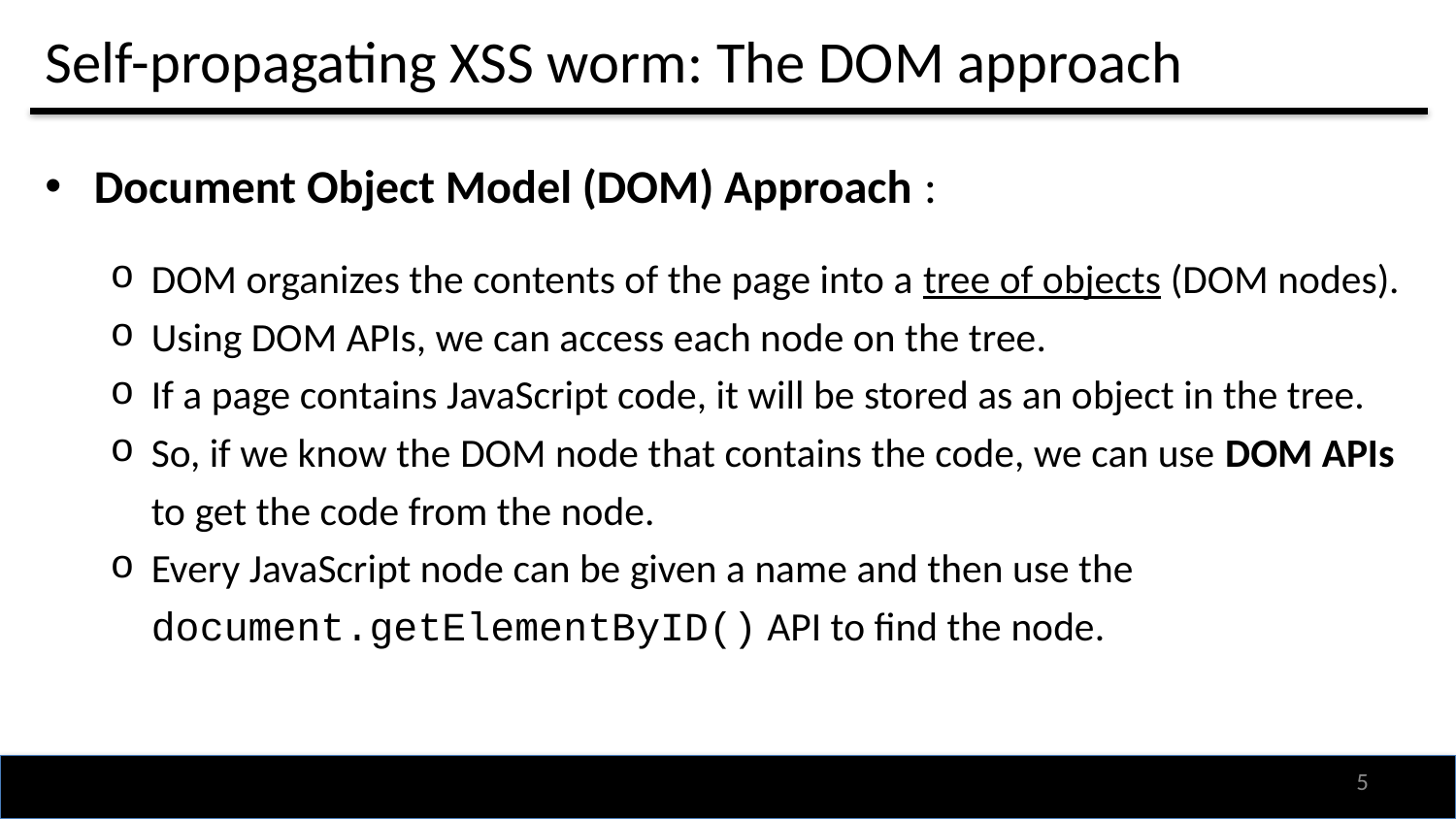

# Self-propagating XSS worm: The DOM approach
Document Object Model (DOM) Approach :

DOM organizes the contents of the page into a tree of objects (DOM nodes).
Using DOM APIs, we can access each node on the tree.
If a page contains JavaScript code, it will be stored as an object in the tree.
So, if we know the DOM node that contains the code, we can use DOM APIs to get the code from the node.
Every JavaScript node can be given a name and then use the document.getElementByID() API to find the node.

5